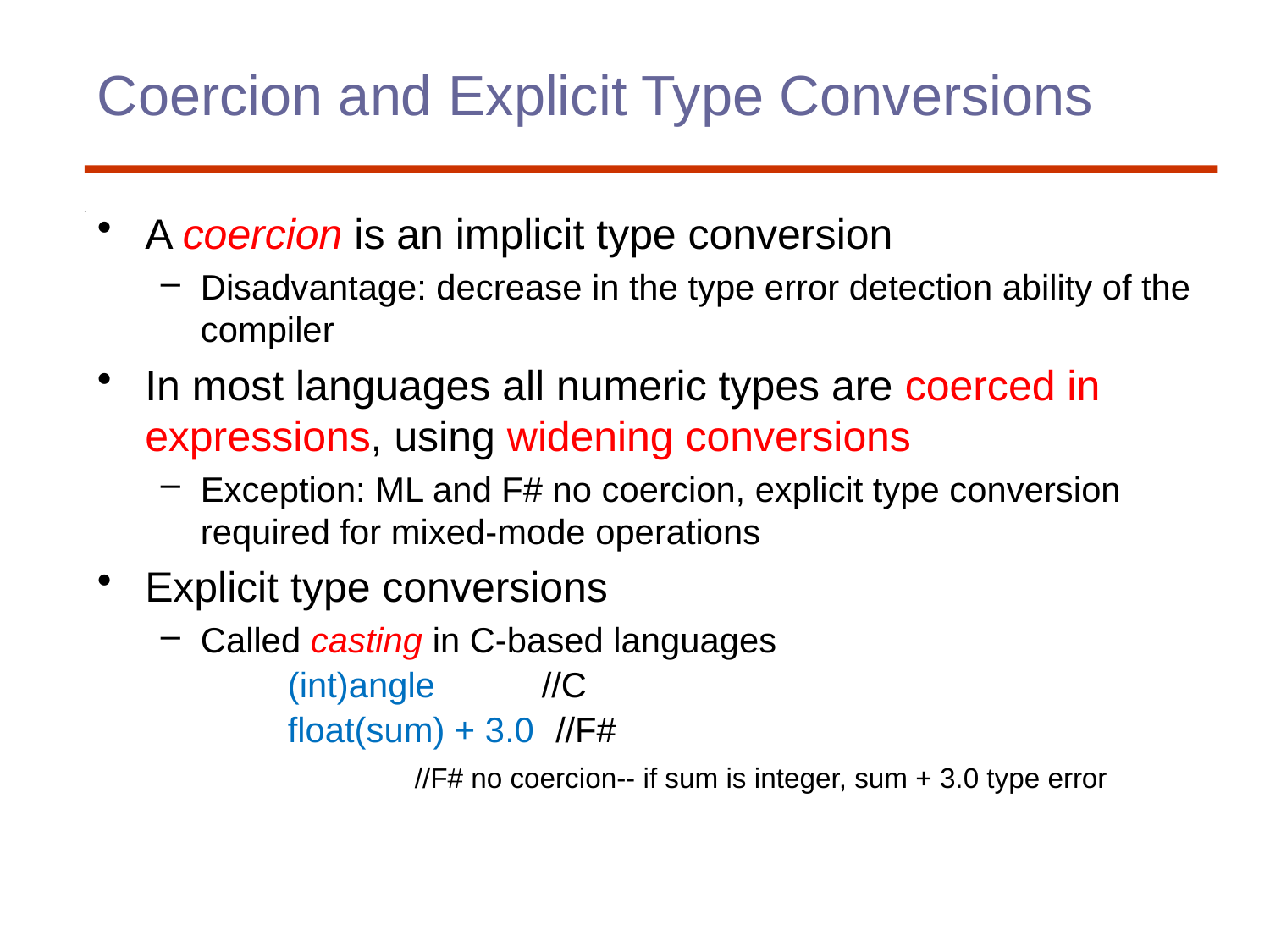

# Coercion and Explicit Type Conversions
A coercion is an implicit type conversion
Disadvantage: decrease in the type error detection ability of the compiler
In most languages all numeric types are coerced in expressions, using widening conversions
Exception: ML and F# no coercion, explicit type conversion required for mixed-mode operations
Explicit type conversions
Called casting in C-based languages
	(int)angle	//C
	float(sum) + 3.0 //F#
		//F# no coercion-- if sum is integer, sum + 3.0 type error